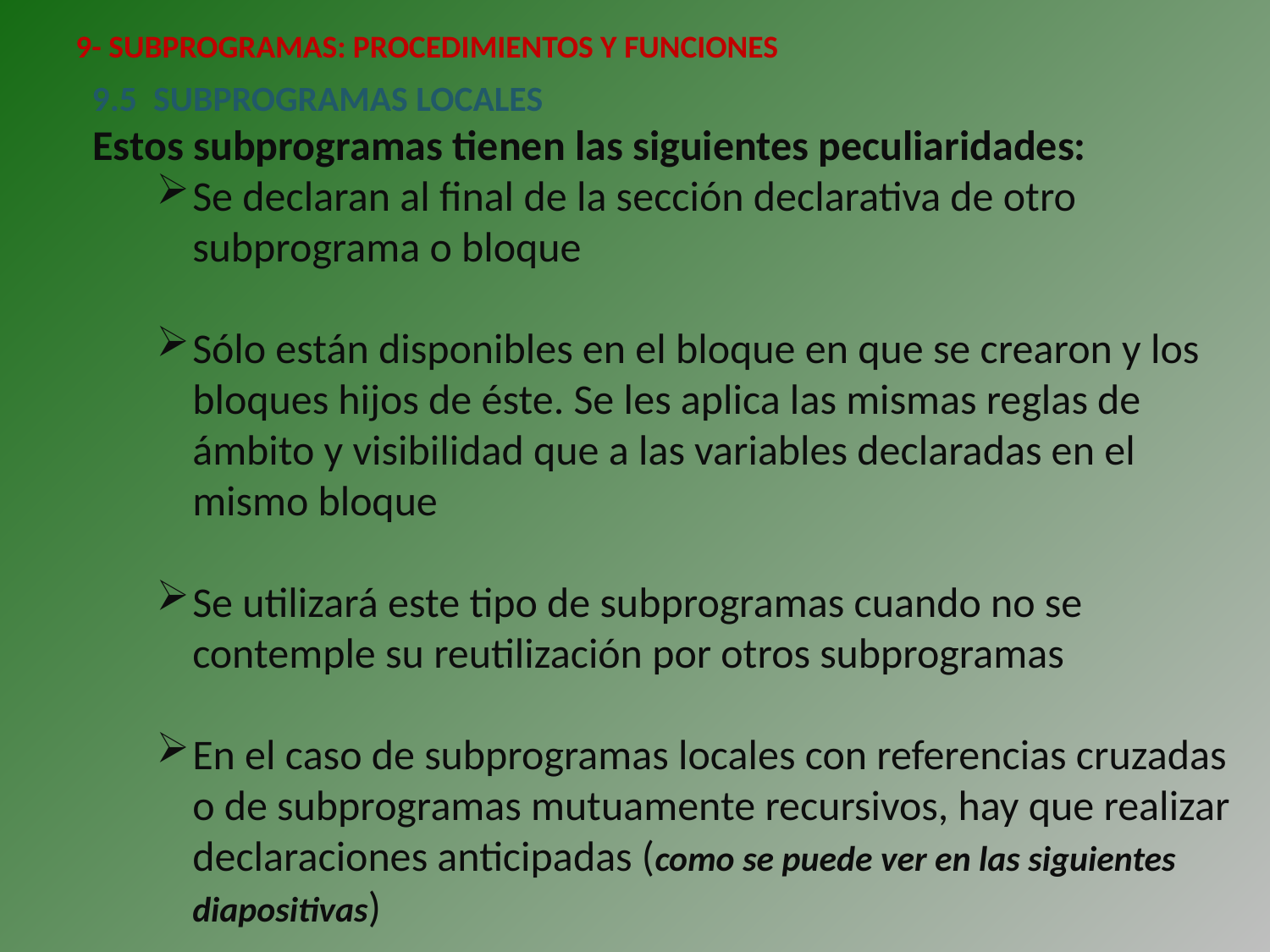

9- SUBPROGRAMAS: PROCEDIMIENTOS Y FUNCIONES
9.5  SUBPROGRAMAS LOCALES
Estos subprogramas tienen las siguientes peculiaridades:
Se declaran al final de la sección declarativa de otro subprograma o bloque

Sólo están disponibles en el bloque en que se crearon y los bloques hijos de éste. Se les aplica las mismas reglas de ámbito y visibilidad que a las variables declaradas en el mismo bloque

Se utilizará este tipo de subprogramas cuando no se contemple su reutilización por otros subprogramas

En el caso de subprogramas locales con referencias cruzadas o de subprogramas mutuamente recursivos, hay que realizar declaraciones anticipadas (como se puede ver en las siguientes diapositivas)